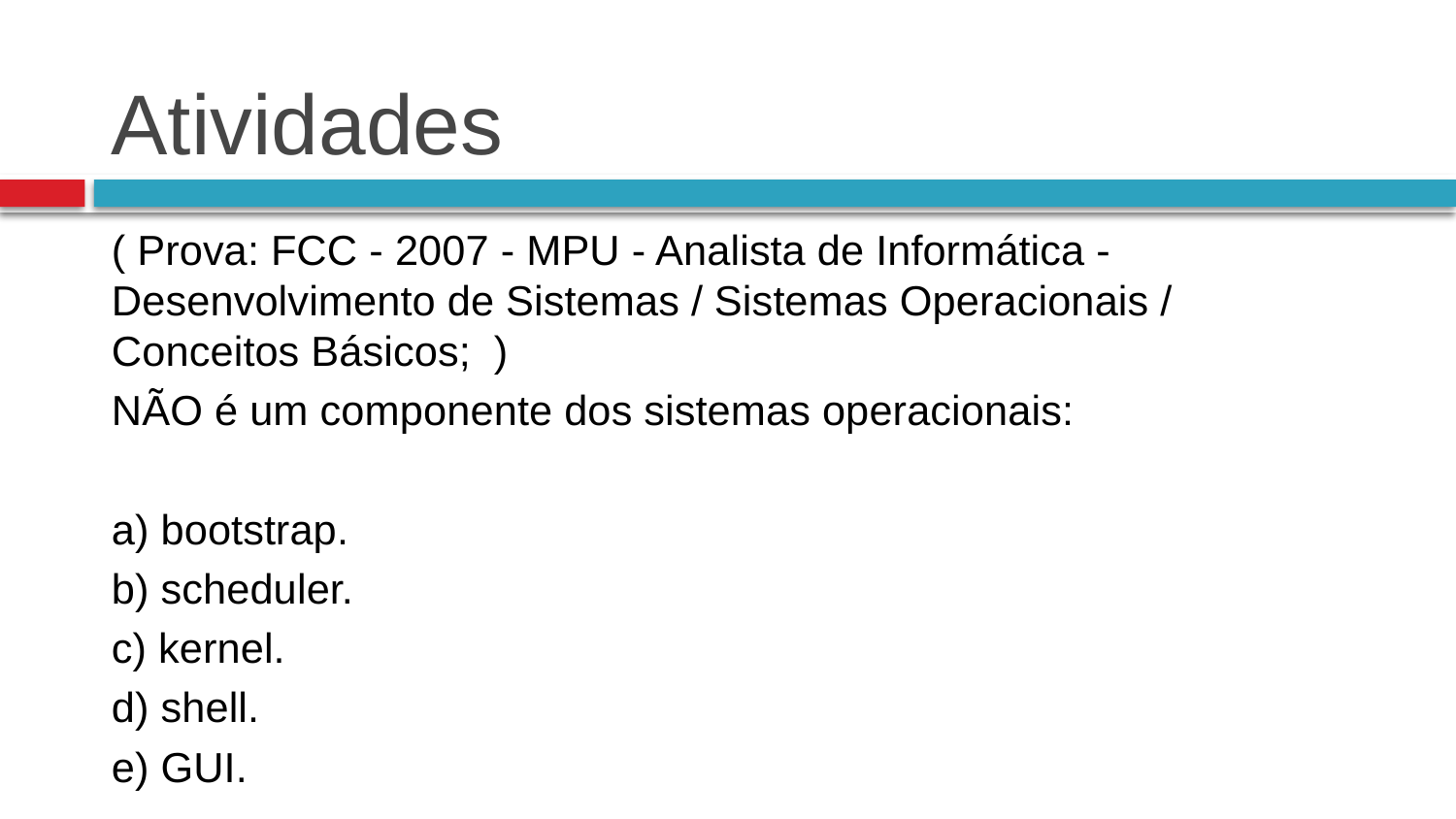

# Atividades
( Prova: FCC - 2007 - MPU - Analista de Informática - Desenvolvimento de Sistemas / Sistemas Operacionais / Conceitos Básicos;  )
NÃO é um componente dos sistemas operacionais:

a) bootstrap.
b) scheduler.
c) kernel.
d) shell.
e) GUI.